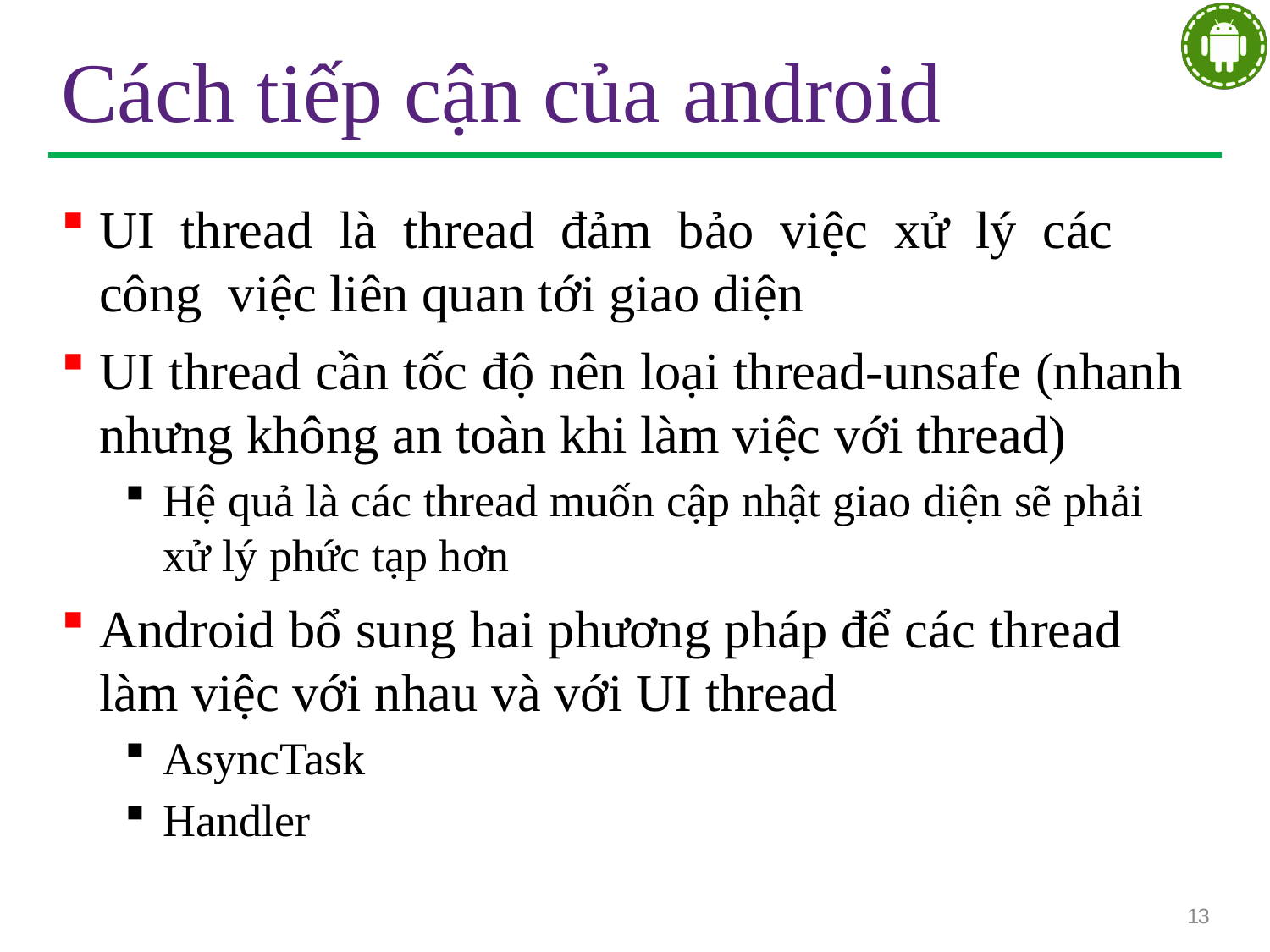

# Cách tiếp cận của android
UI thread là thread đảm bảo việc xử lý các công  việc liên quan tới giao diện
UI thread cần tốc độ nên loại thread-unsafe (nhanh  nhưng không an toàn khi làm việc với thread)
Hệ quả là các thread muốn cập nhật giao diện sẽ phải  xử lý phức tạp hơn
Android bổ sung hai phương pháp để các thread  làm việc với nhau và với UI thread
AsyncTask
Handler
13